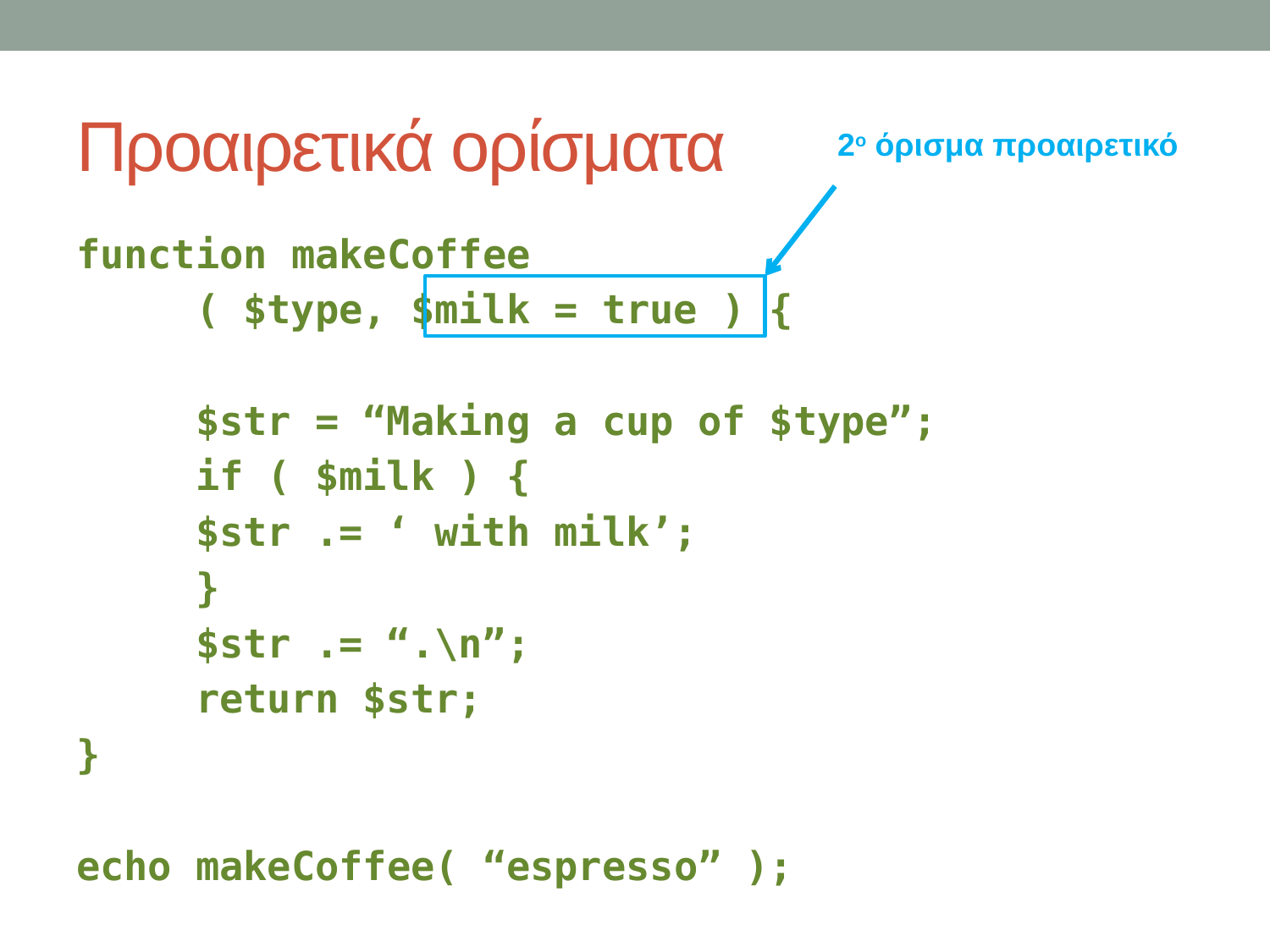

# Προαιρετικά ορίσματα
2ο όρισμα προαιρετικό
function makeCoffee
	( $type, $milk = true ) {

	$str = “Making a cup of $type”;
	if ( $milk ) {
		$str .= ‘ with milk’;
	}
	$str .= “.\n”;
	return $str;
}

echo makeCoffee( “espresso” );